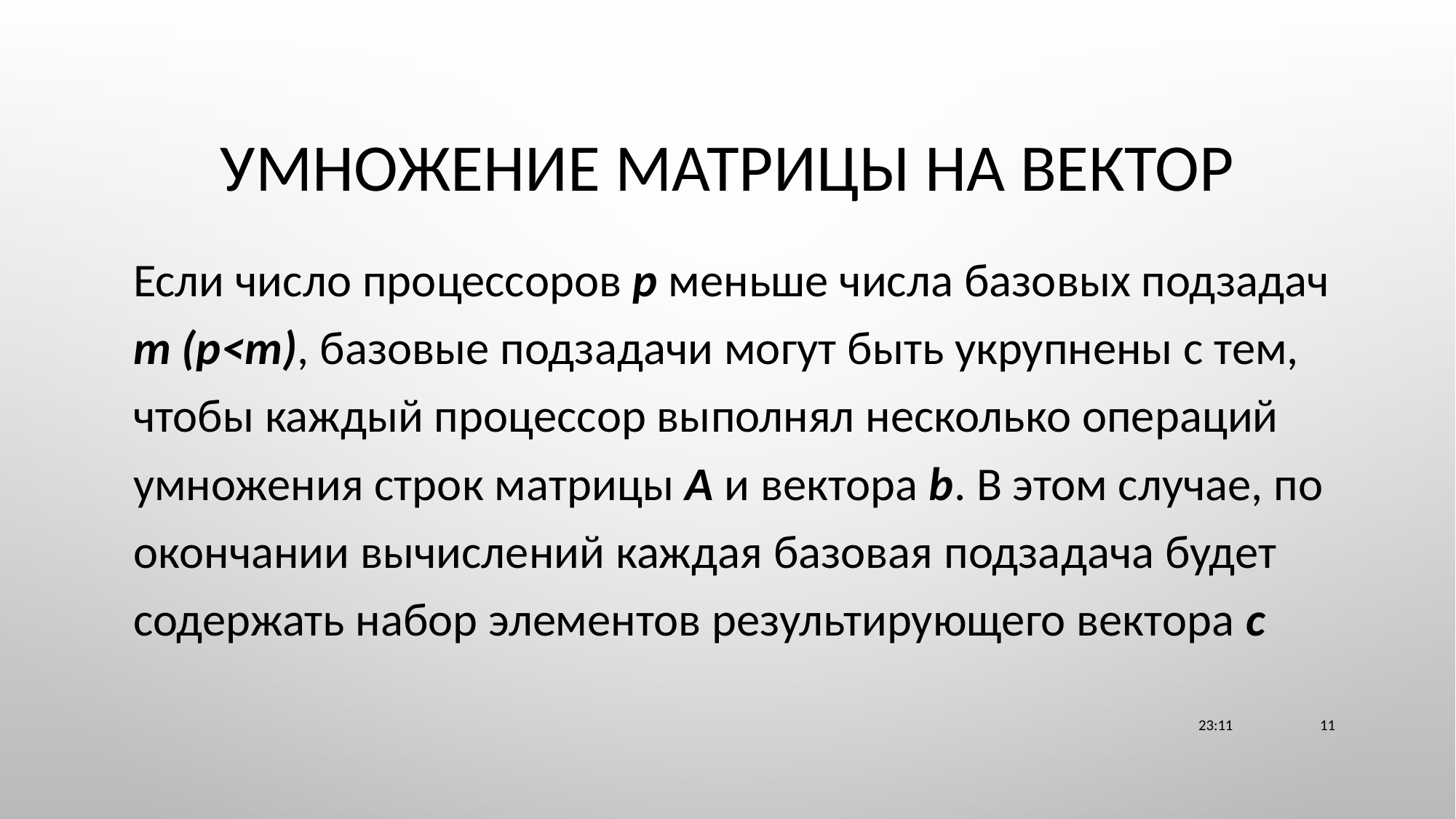

# Умножение матрицы на вектор
Если число процессоров p меньше числа базовых подзадач m (p<m), базовые подзадачи могут быть укрупнены с тем, чтобы каждый процессор выполнял несколько операций умножения строк матрицы А и вектора b. В этом случае, по окончании вычислений каждая базовая подзадача будет содержать набор элементов результирующего вектора с
23:11
11